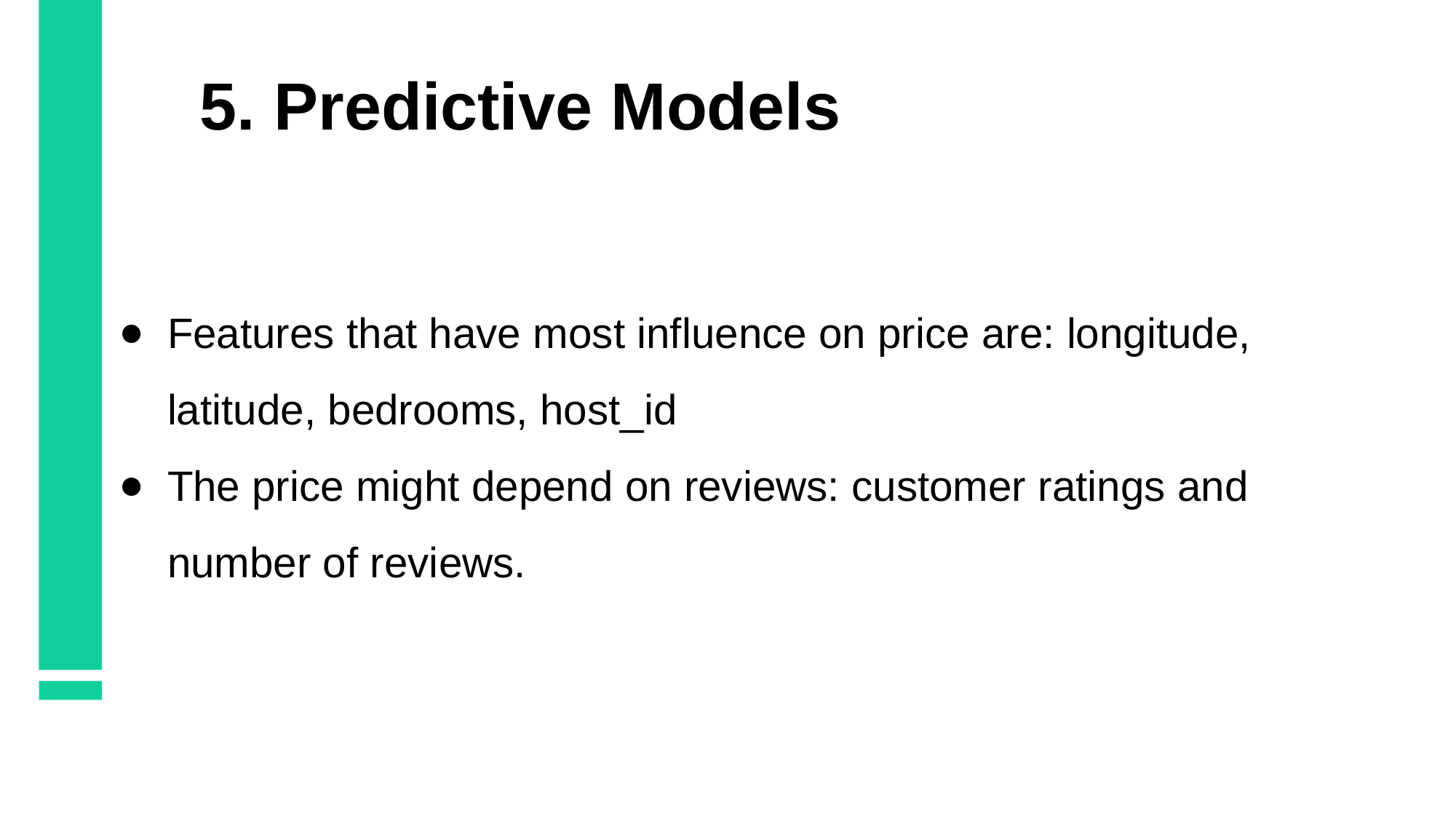

# 5. Predictive Models
Features that have most influence on price are: longitude, latitude, bedrooms, host_id
The price might depend on reviews: customer ratings and number of reviews.